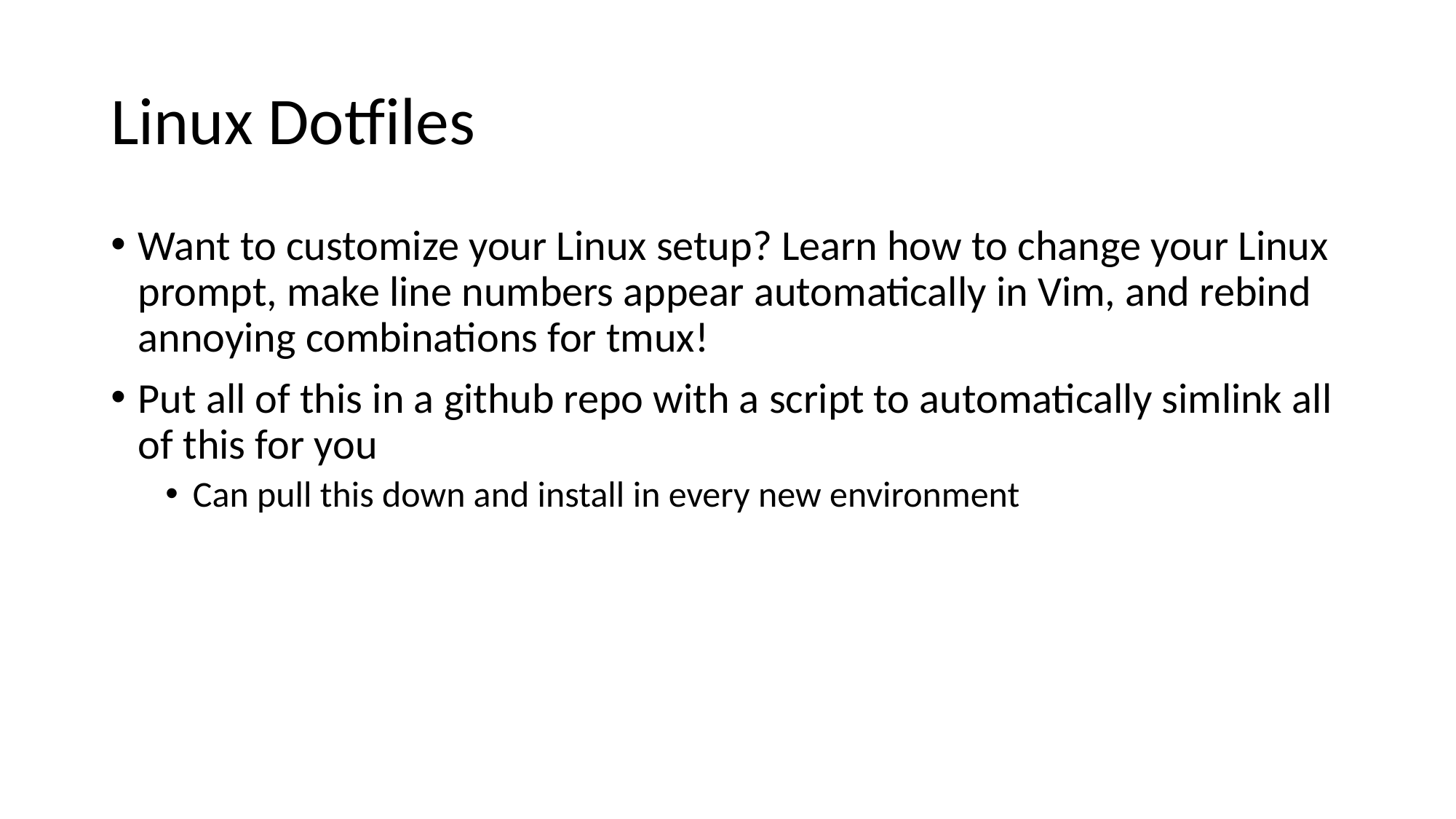

# Linux Dotfiles
Want to customize your Linux setup? Learn how to change your Linux prompt, make line numbers appear automatically in Vim, and rebind annoying combinations for tmux!
Put all of this in a github repo with a script to automatically simlink all of this for you
Can pull this down and install in every new environment